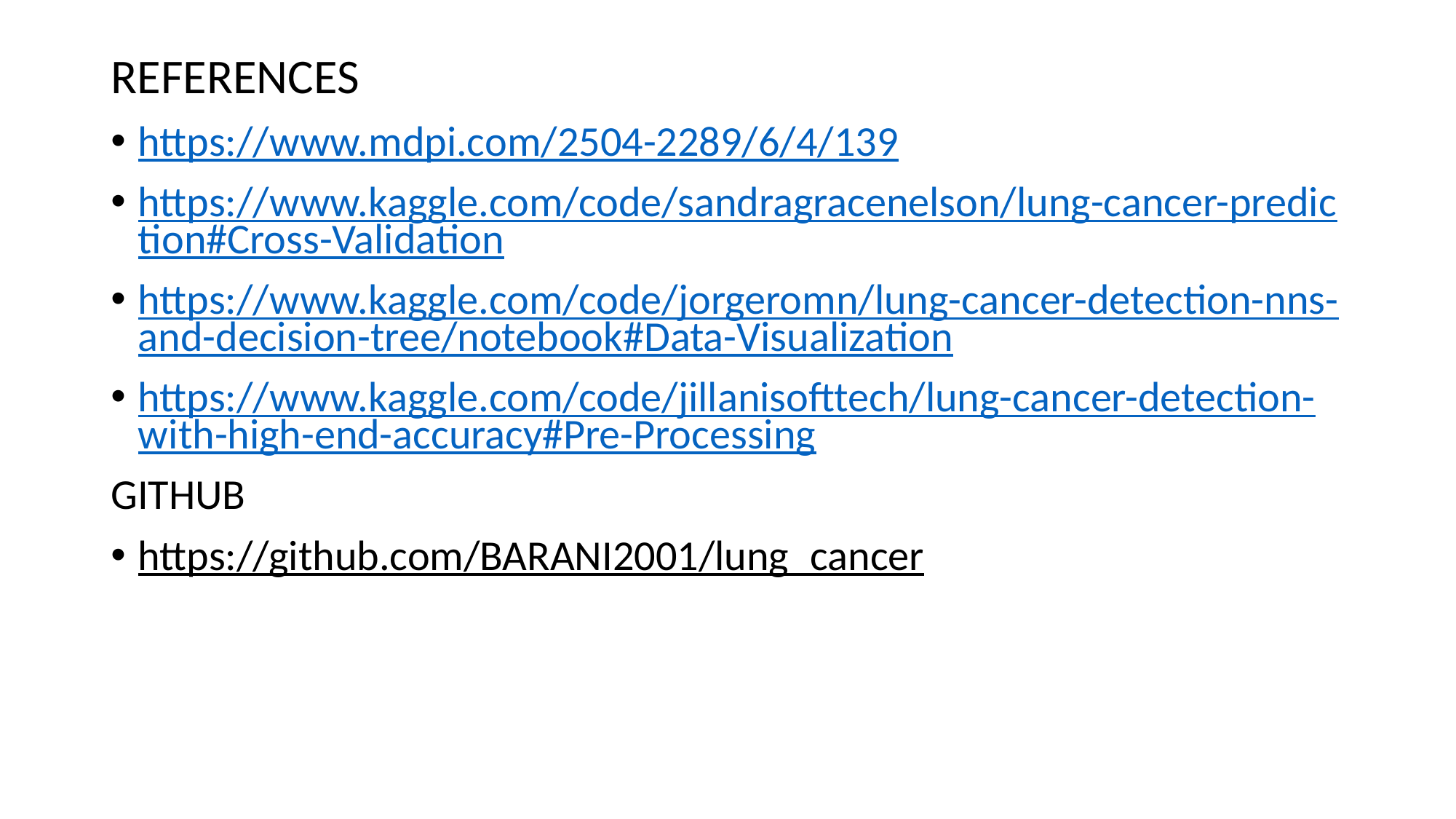

REFERENCES
https://www.mdpi.com/2504-2289/6/4/139
https://www.kaggle.com/code/sandragracenelson/lung-cancer-prediction#Cross-Validation
https://www.kaggle.com/code/jorgeromn/lung-cancer-detection-nns-and-decision-tree/notebook#Data-Visualization
https://www.kaggle.com/code/jillanisofttech/lung-cancer-detection-with-high-end-accuracy#Pre-Processing
GITHUB
https://github.com/BARANI2001/lung_cancer